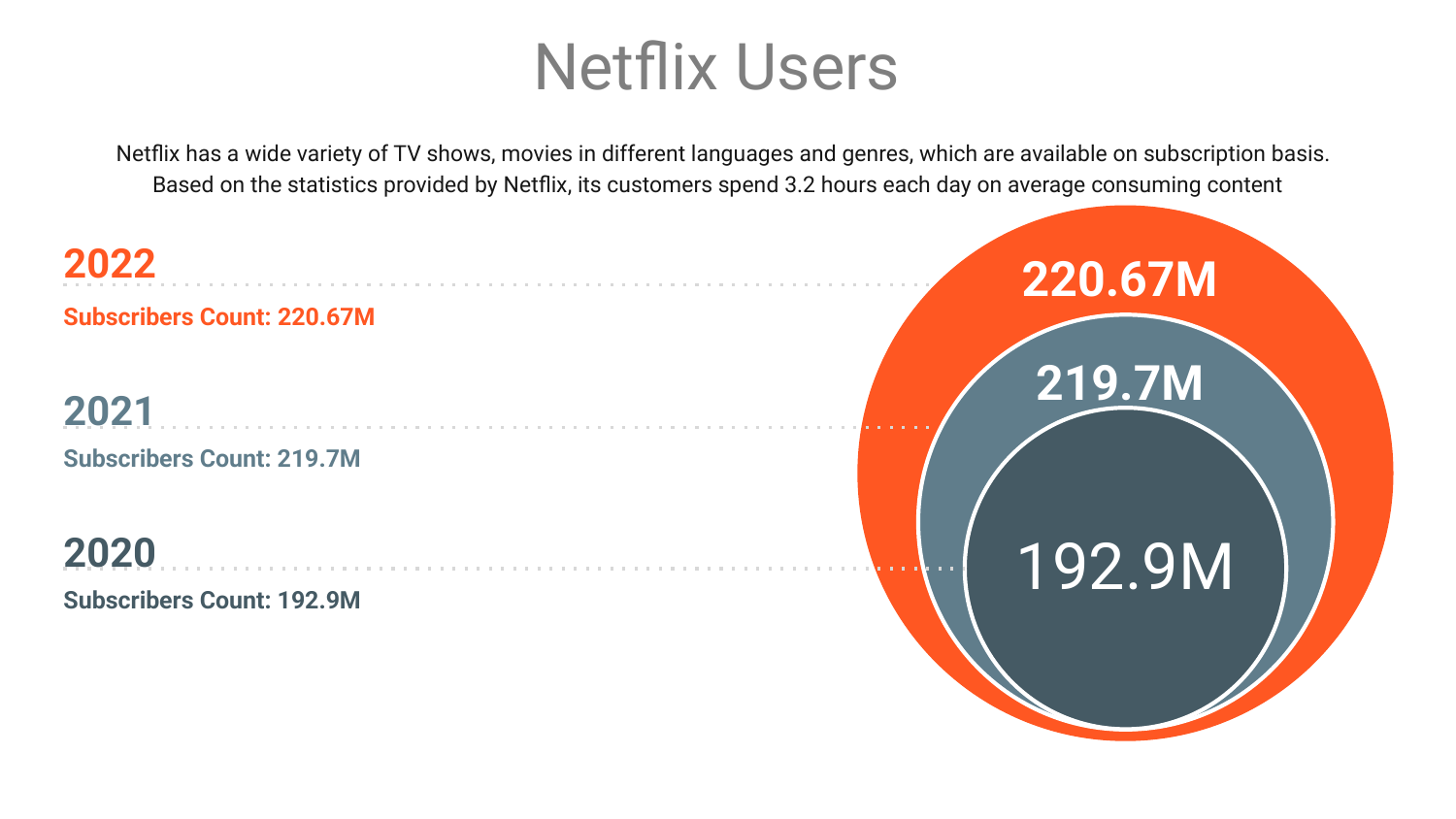

# Netflix Users
Netflix has a wide variety of TV shows, movies in different languages and genres, which are available on subscription basis. Based on the statistics provided by Netflix, its customers spend 3.2 hours each day on average consuming content

2022
220.67M
Subscribers Count: 220.67M

219.7M
2021
192.9M
Subscribers Count: 219.7M
2020
Subscribers Count: 192.9M